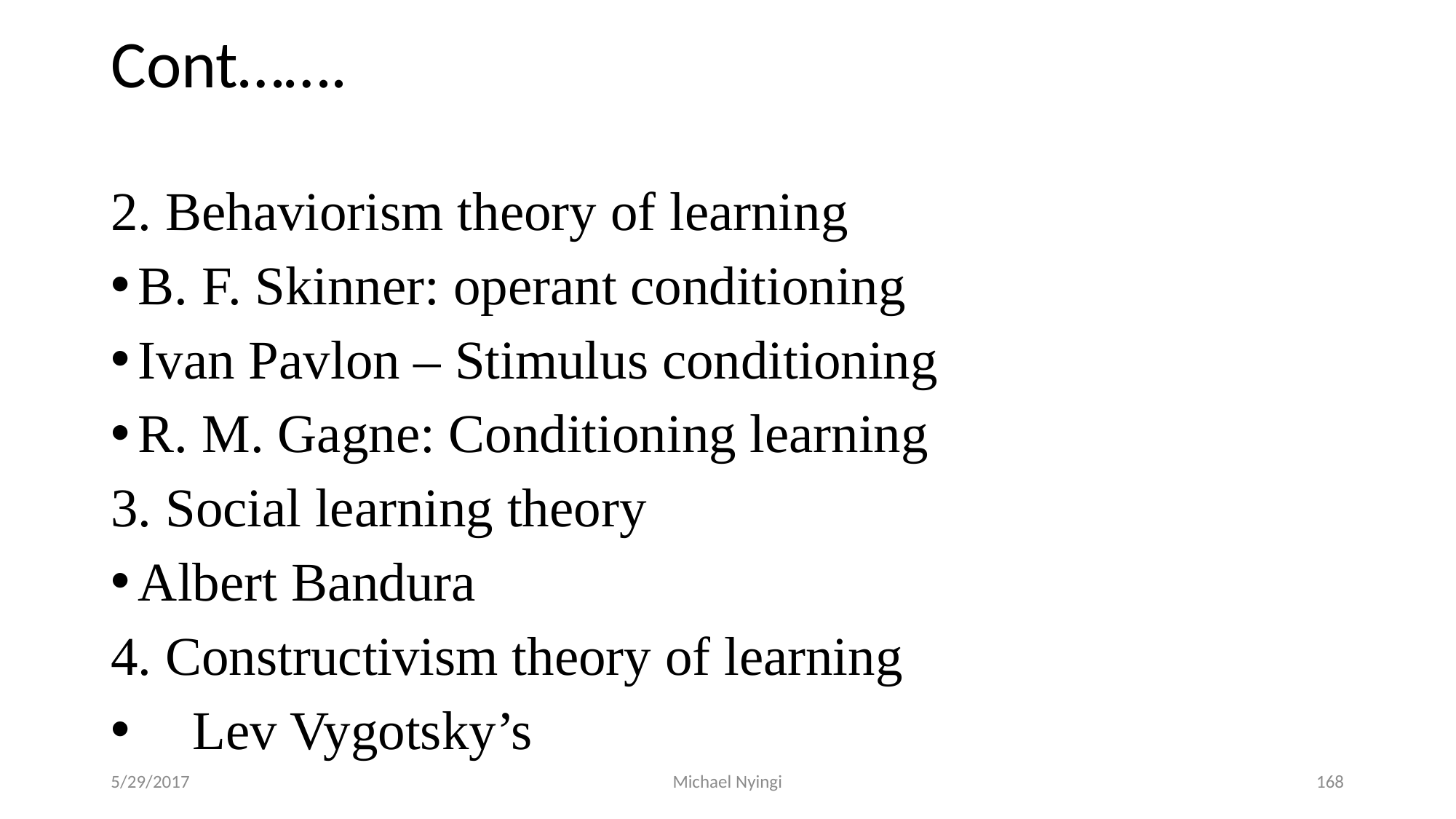

# Cont…….
2. Behaviorism theory of learning
B. F. Skinner: operant conditioning
Ivan Pavlon – Stimulus conditioning
R. M. Gagne: Conditioning learning
3. Social learning theory
Albert Bandura
4. Constructivism theory of learning
 Lev Vygotsky’s

5/29/2017
Michael Nyingi
168